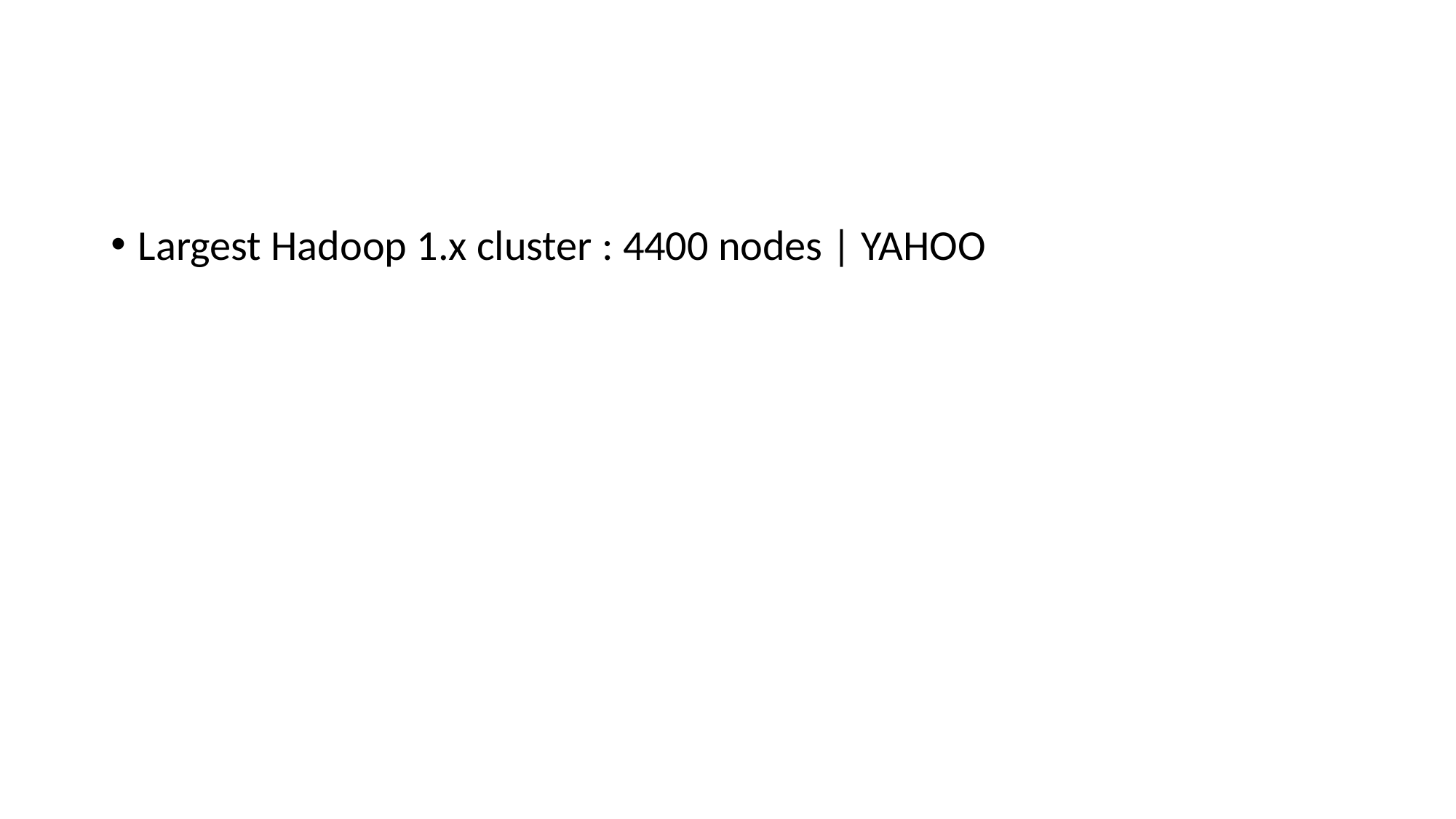

#
Largest Hadoop 1.x cluster : 4400 nodes | YAHOO